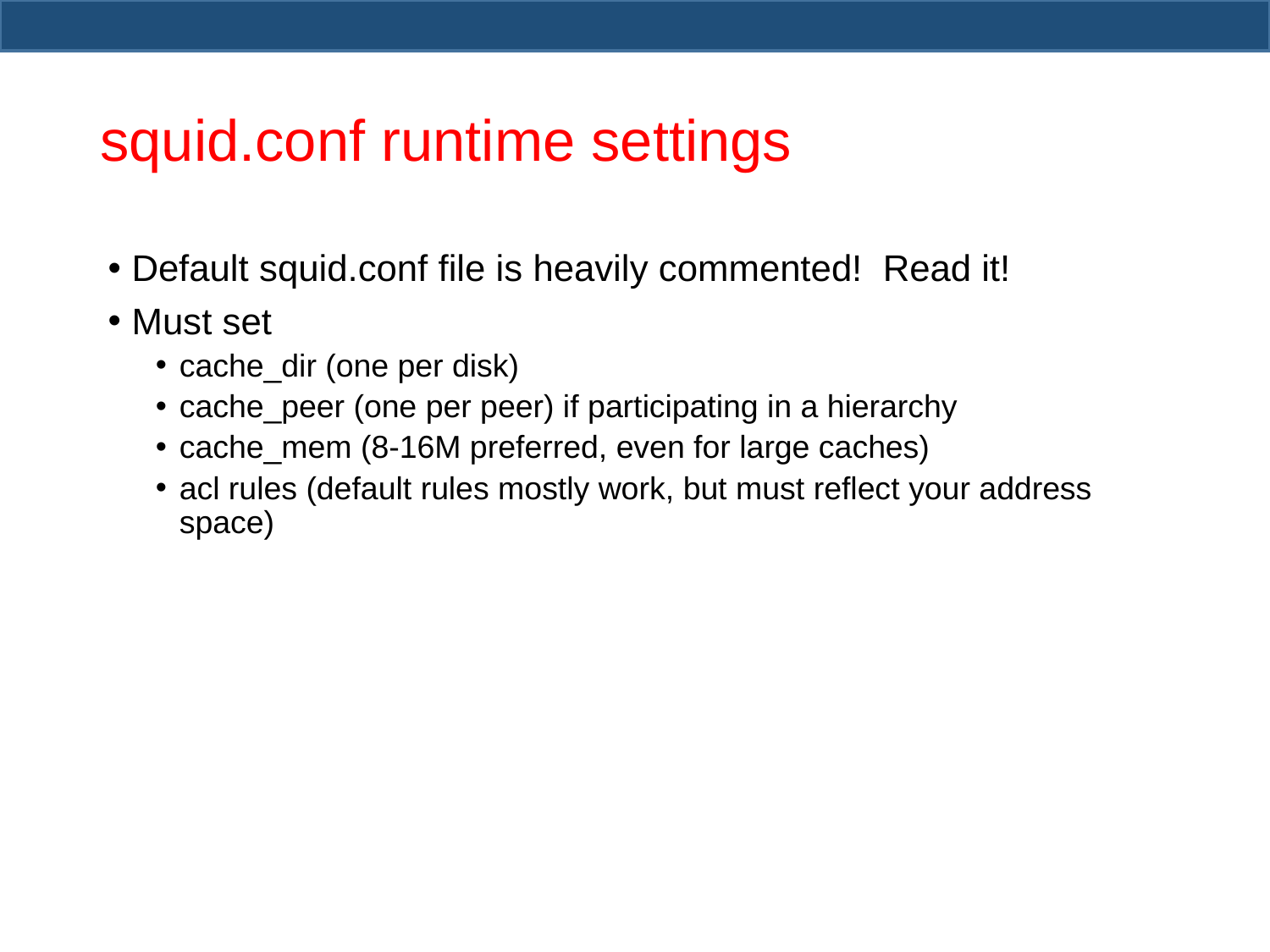

# squid.conf runtime settings
Default squid.conf file is heavily commented!  Read it!
Must set
cache_dir (one per disk)
cache_peer (one per peer) if participating in a hierarchy
cache_mem (8-16M preferred, even for large caches)
acl rules (default rules mostly work, but must reflect your address space)